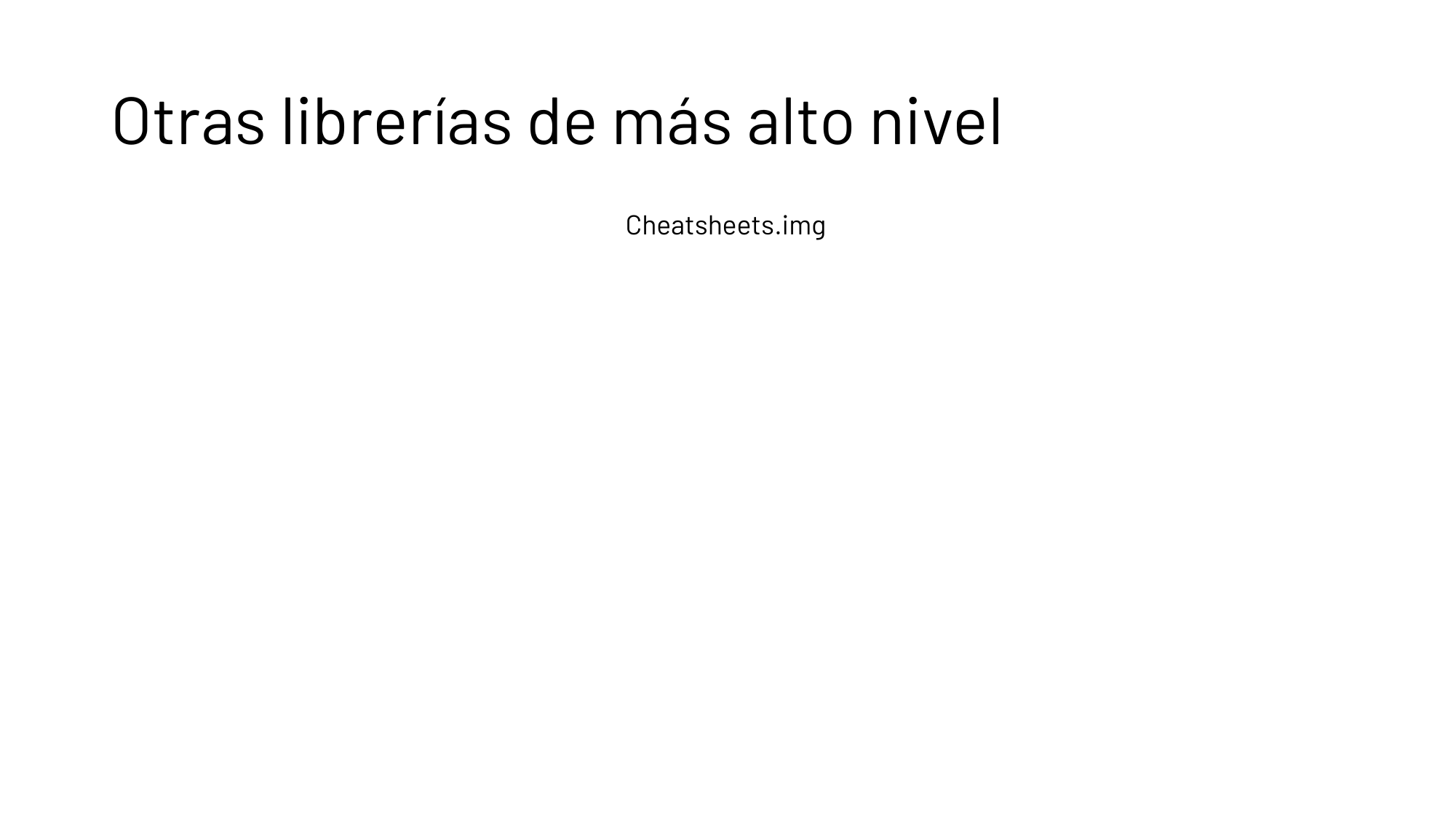

# Otras librerías de más alto nivel
Cheatsheets.img